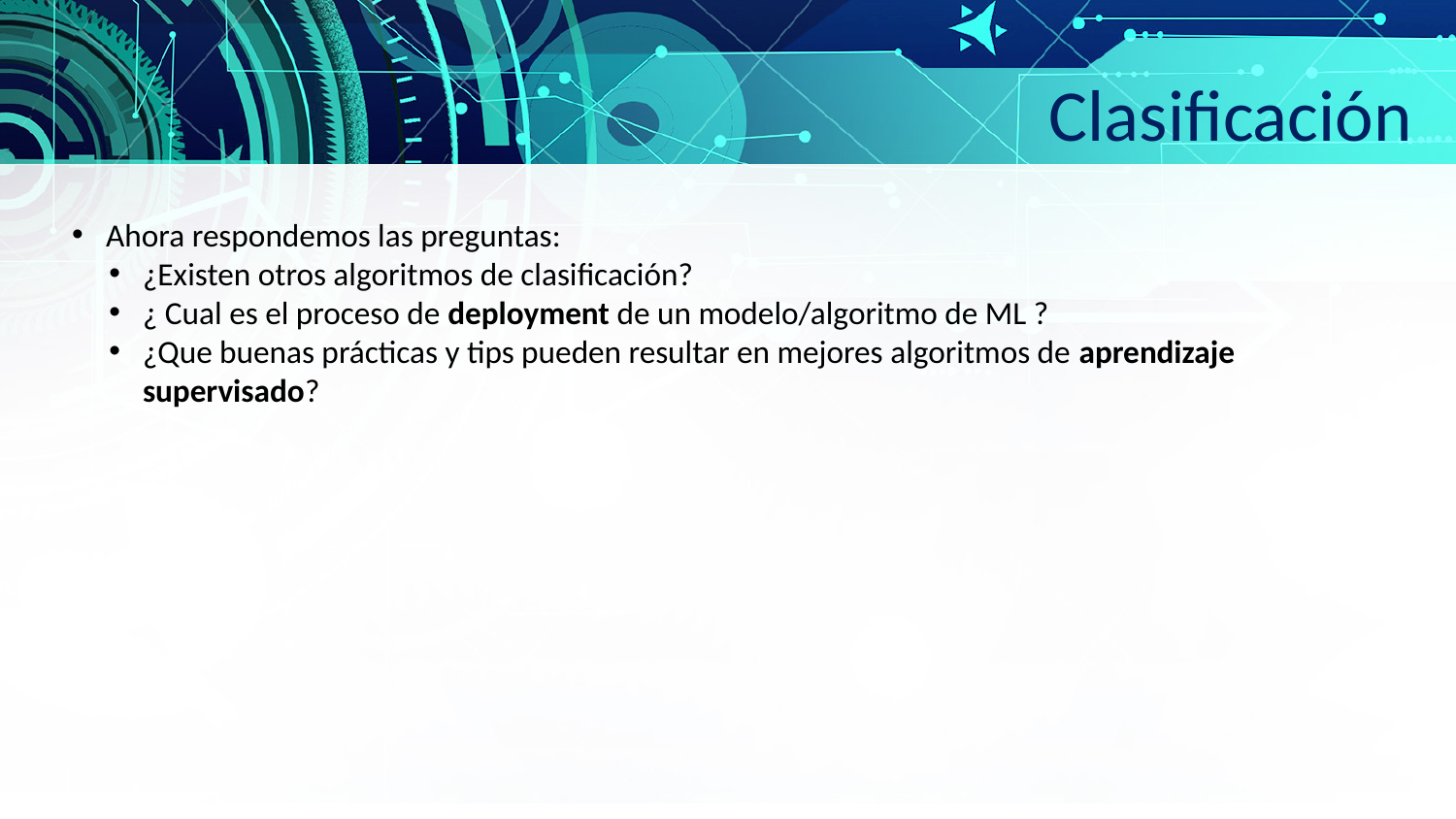

Clasificación
Ahora respondemos las preguntas:
¿Existen otros algoritmos de clasificación?
¿ Cual es el proceso de deployment de un modelo/algoritmo de ML ?
¿Que buenas prácticas y tips pueden resultar en mejores algoritmos de aprendizaje supervisado?